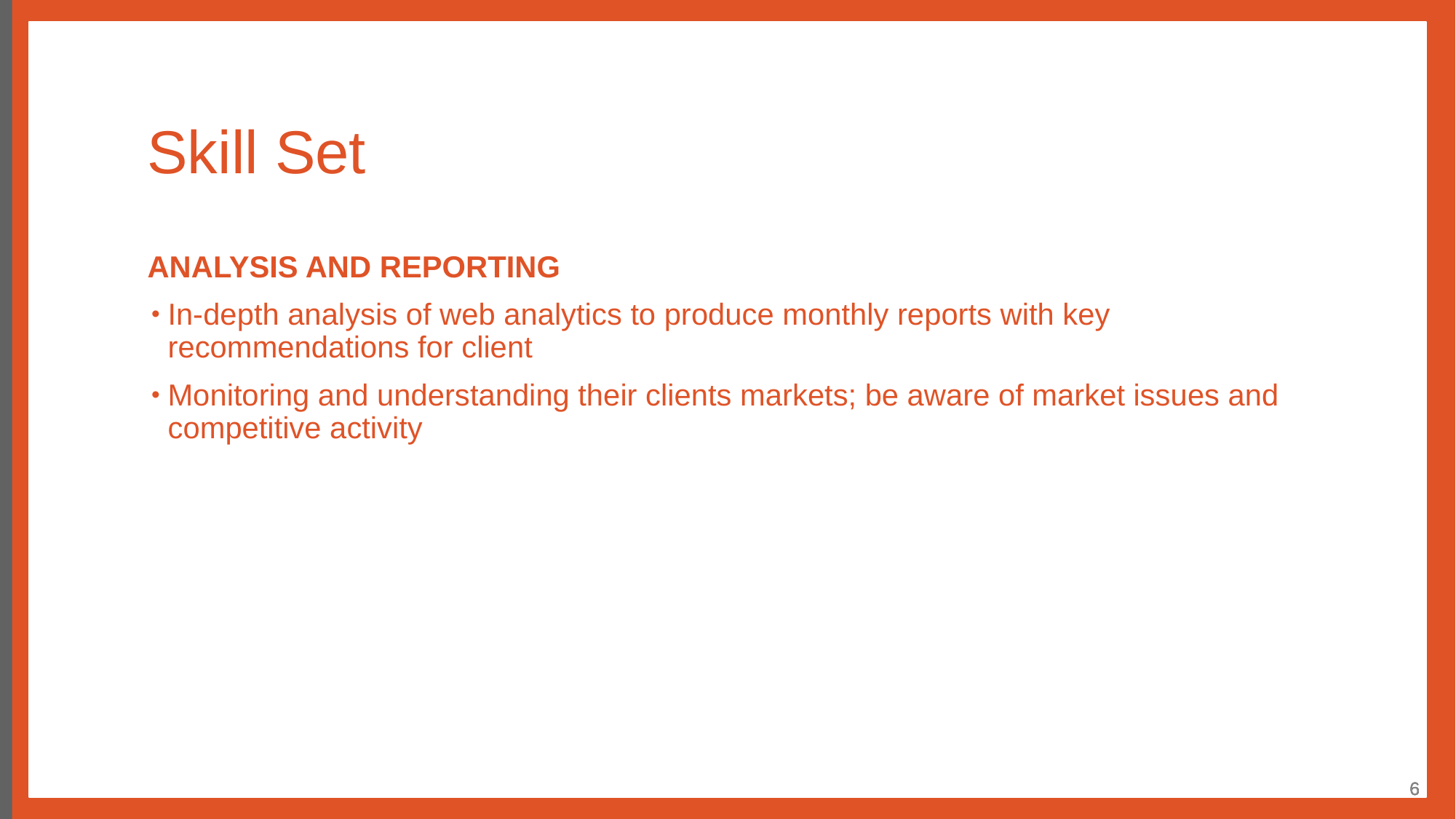

# Skill Set
ANALYSIS AND REPORTING
In-depth analysis of web analytics to produce monthly reports with key recommendations for client
Monitoring and understanding their clients markets; be aware of market issues and competitive activity